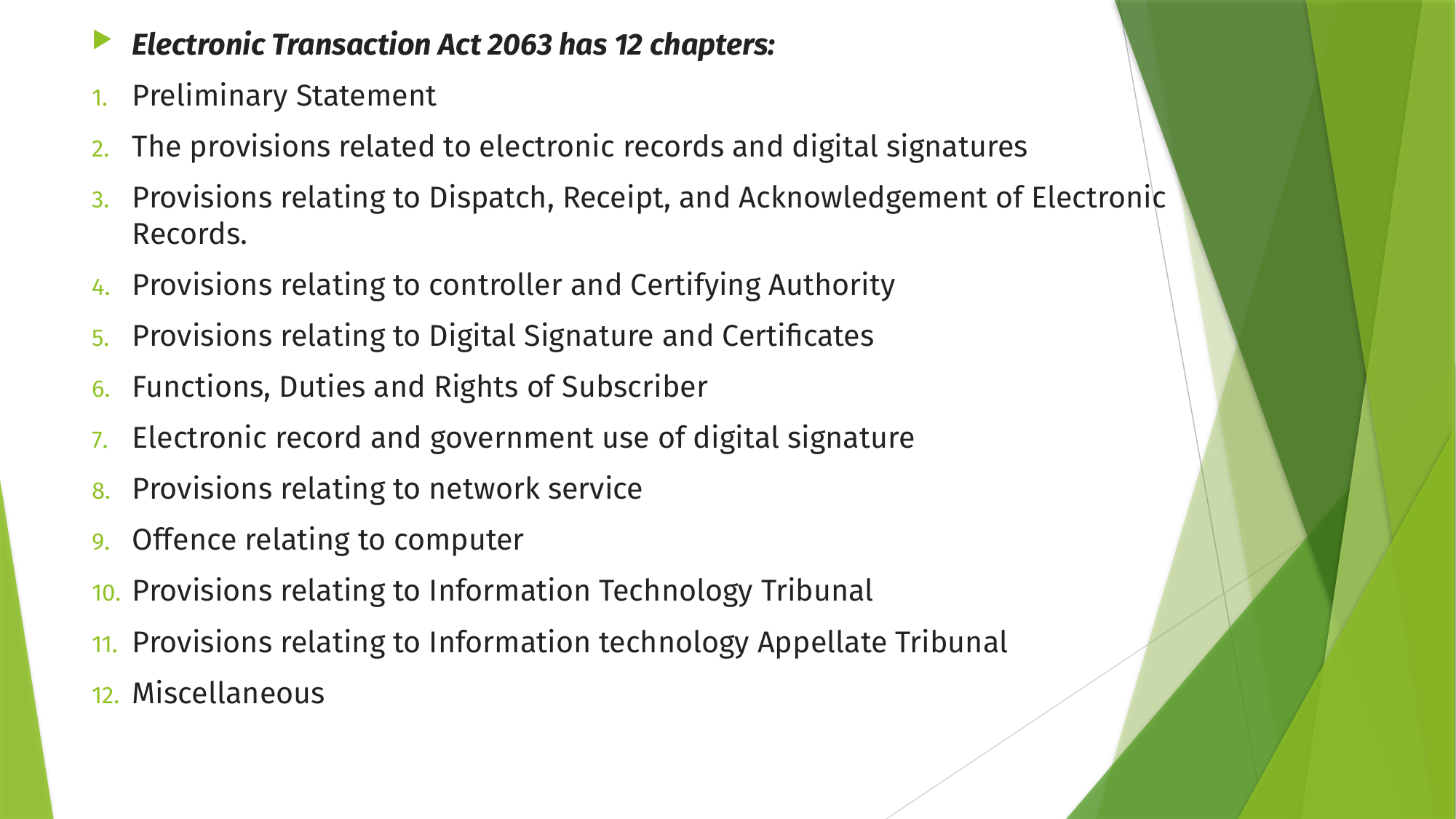

Electronic Transaction Act 2063 has 12 chapters:
Preliminary Statement
The provisions related to electronic records and digital signatures
Provisions relating to Dispatch, Receipt, and Acknowledgement of Electronic Records.
Provisions relating to controller and Certifying Authority
Provisions relating to Digital Signature and Certificates
Functions, Duties and Rights of Subscriber
Electronic record and government use of digital signature
Provisions relating to network service
Offence relating to computer
Provisions relating to Information Technology Tribunal
Provisions relating to Information technology Appellate Tribunal
Miscellaneous